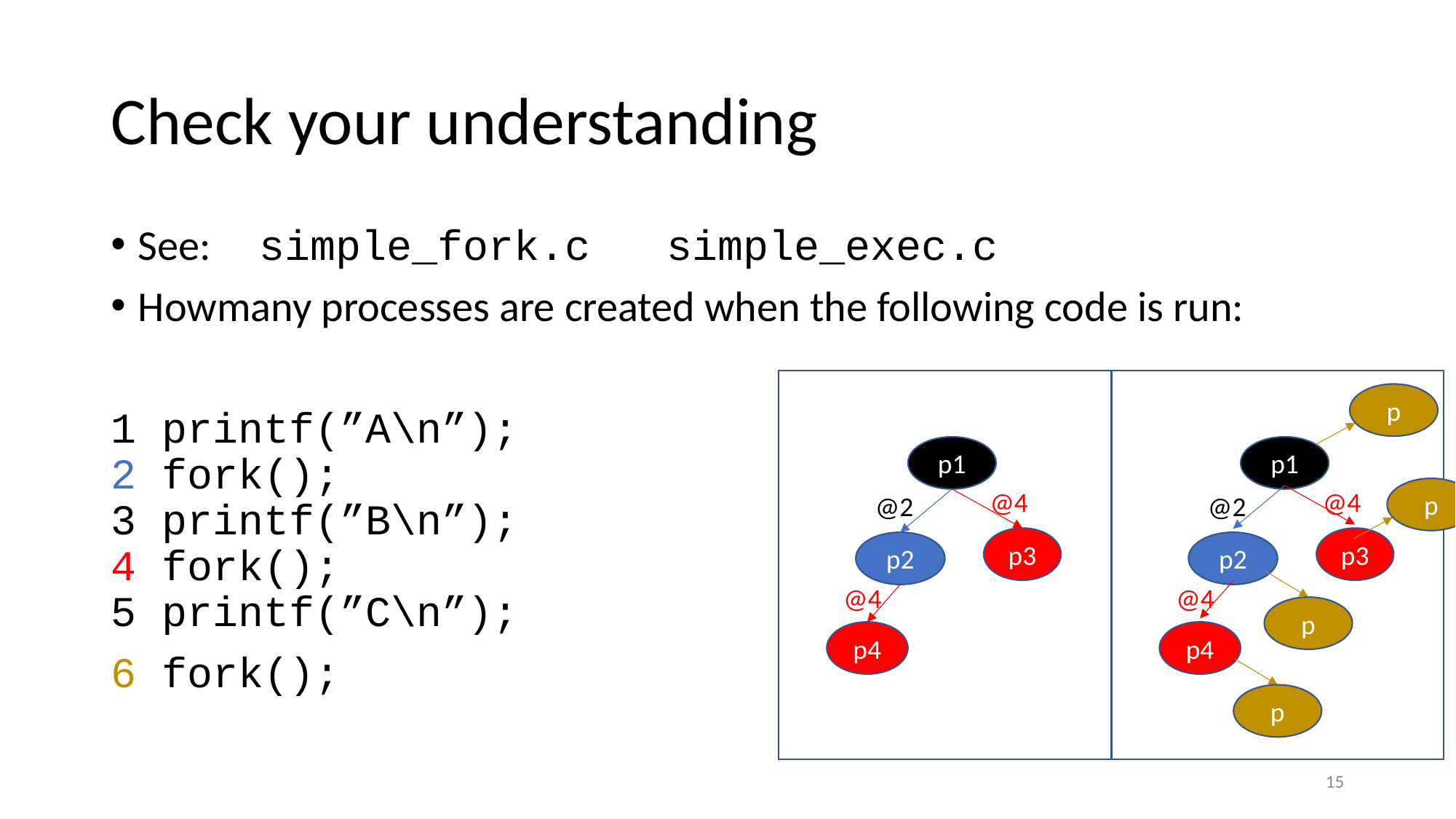

# Check your understanding
See:     simple_fork.c   simple_exec.c
Howmany processes are created when the following code is run:

1 printf(”A\n”);
2 fork();
3 printf(”B\n”);
4 fork();
5 printf(”C\n”);
6 fork();

p1
@4
@2
p3
p4
p2
@4
p
p
p
p
p1
@4
@2
p3
p4
p2
@4
15